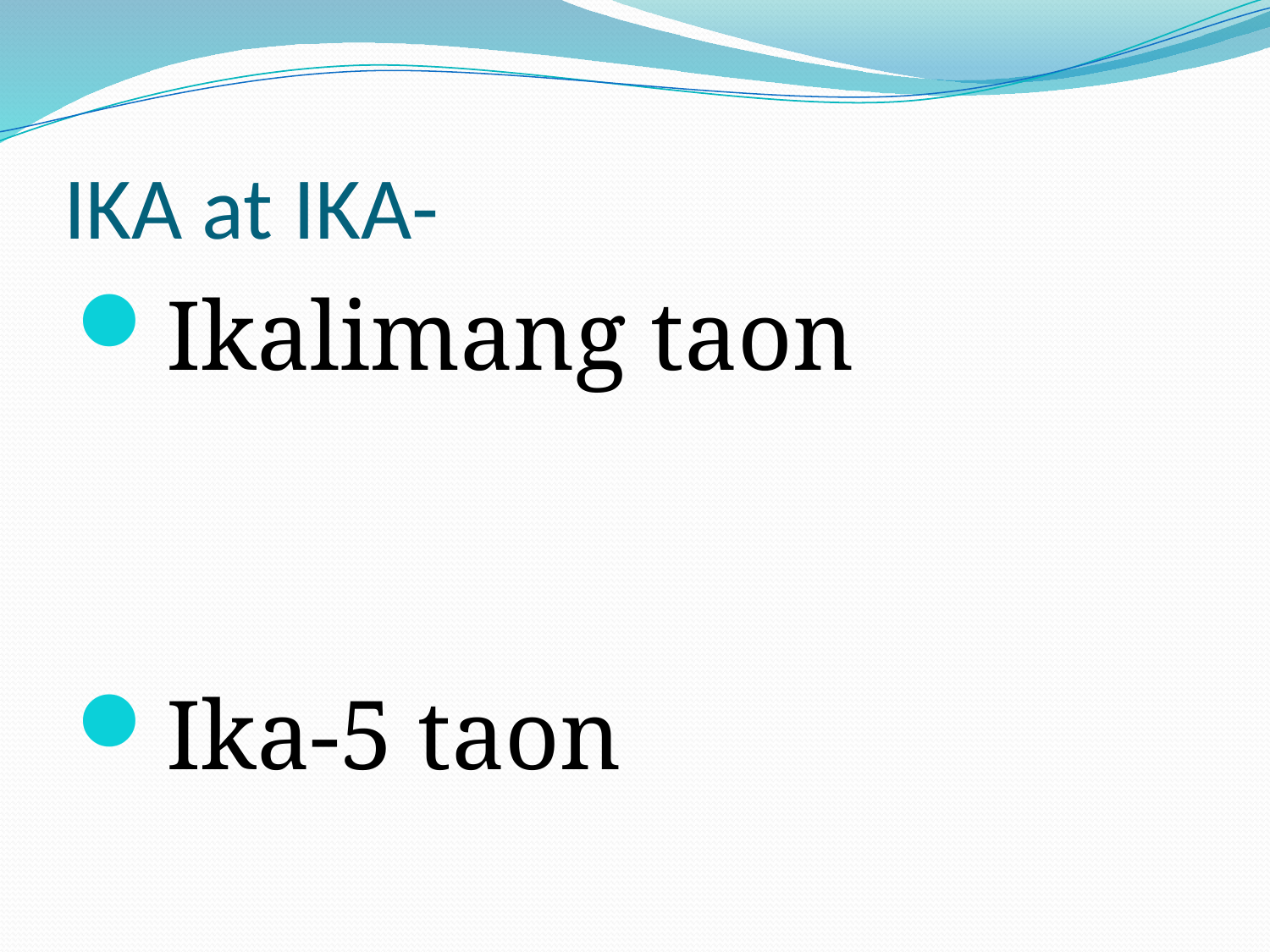

# IKA at IKA-
Ikalimang taon

Ika-5 taon